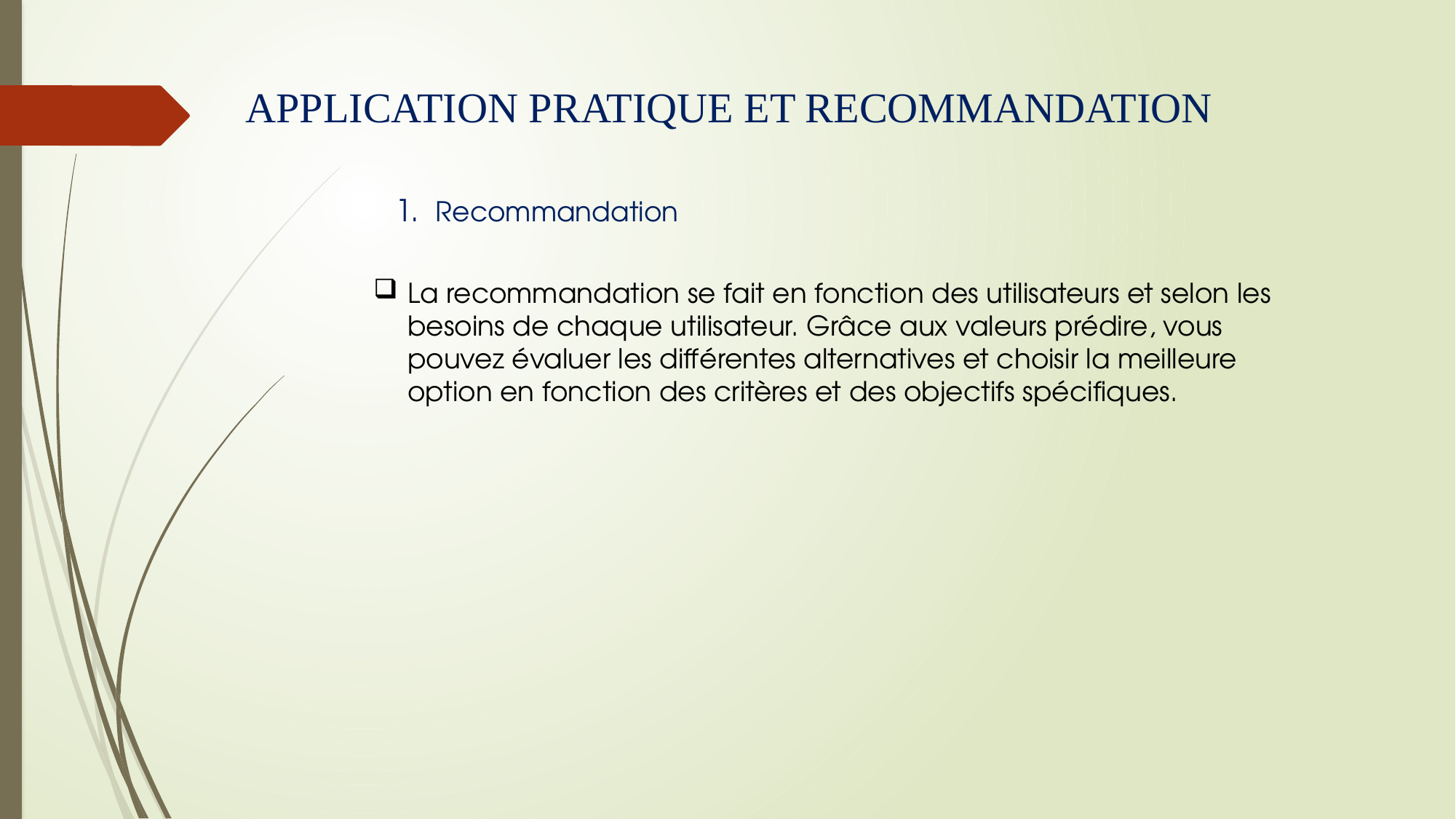

# APPLICATION PRATIQUE ET RECOMMANDATION
1.  Recommandation

La recommandation se fait en fonction des utilisateurs et selon les besoins de chaque utilisateur. Grâce aux valeurs prédire, vous pouvez évaluer les différentes alternatives et choisir la meilleure option en fonction des critères et des objectifs spécifiques.